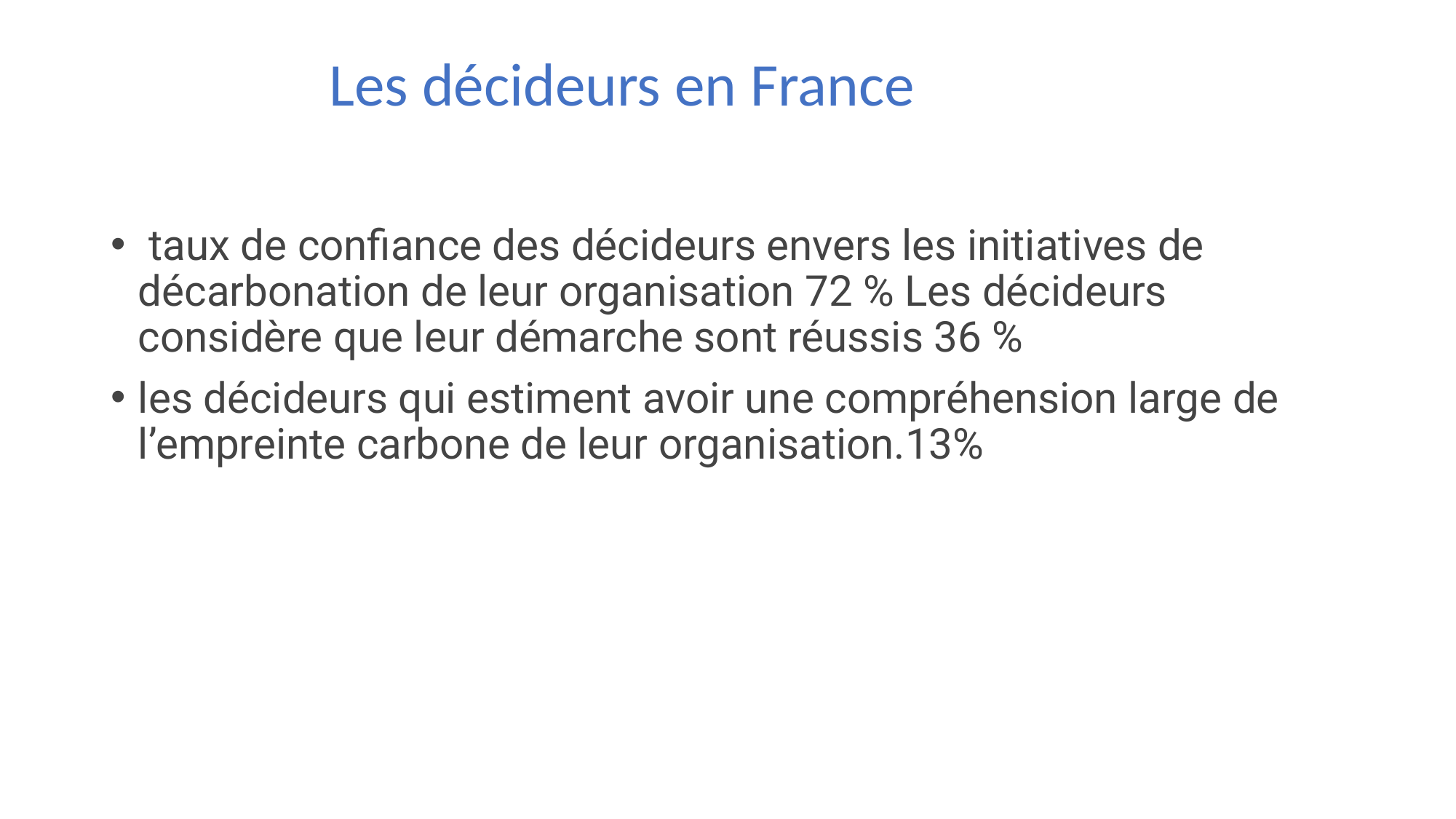

# Les décideurs en France
 taux de confiance des décideurs envers les initiatives de décarbonation de leur organisation 72 % Les décideurs considère que leur démarche sont réussis 36 %
les décideurs qui estiment avoir une compréhension large de l’empreinte carbone de leur organisation.13%